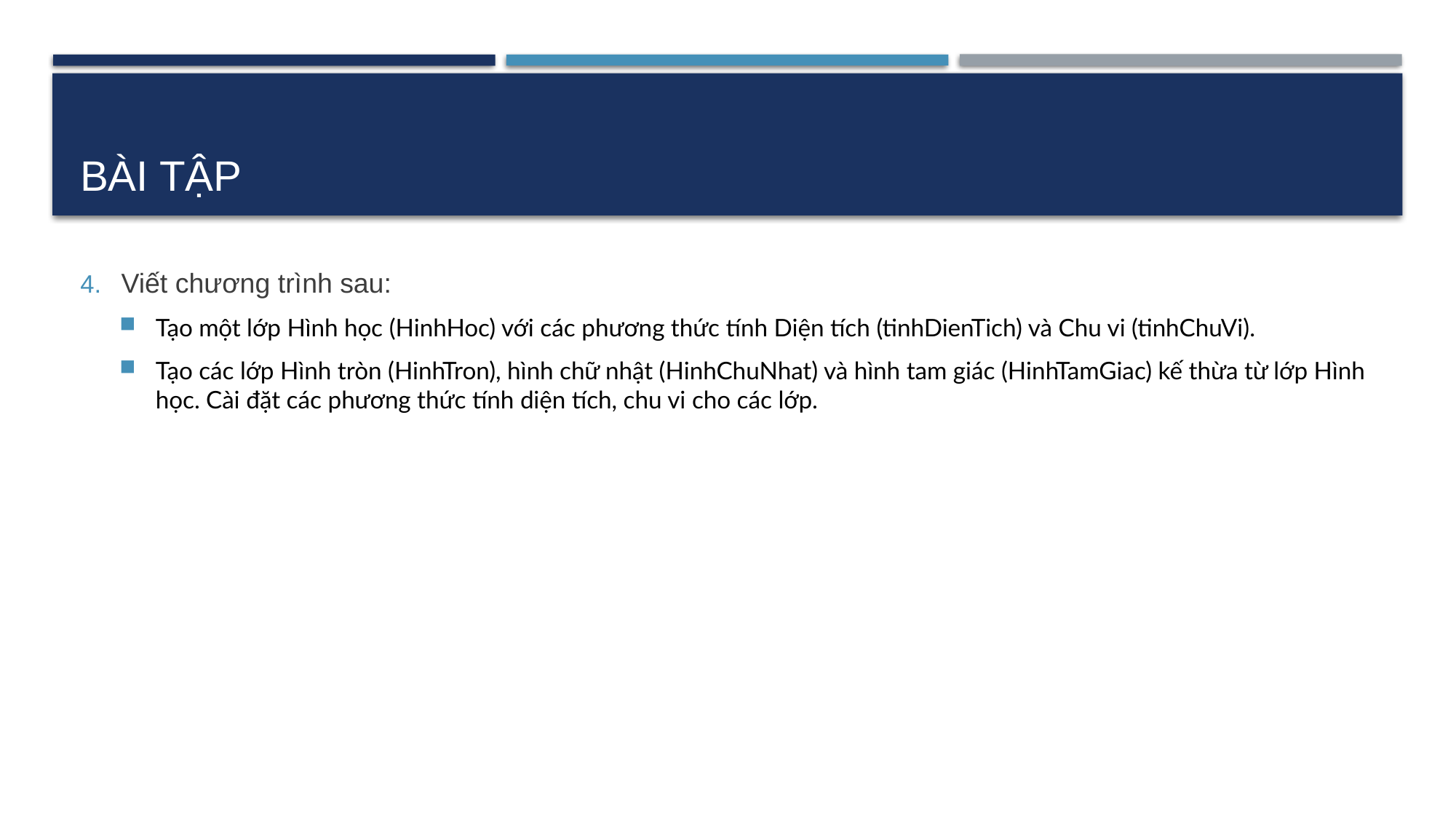

# Bài tập
Viết chương trình sau:
Tạo một lớp Hình học (HinhHoc) với các phương thức tính Diện tích (tinhDienTich) và Chu vi (tinhChuVi).
Tạo các lớp Hình tròn (HinhTron), hình chữ nhật (HinhChuNhat) và hình tam giác (HinhTamGiac) kế thừa từ lớp Hình học. Cài đặt các phương thức tính diện tích, chu vi cho các lớp.